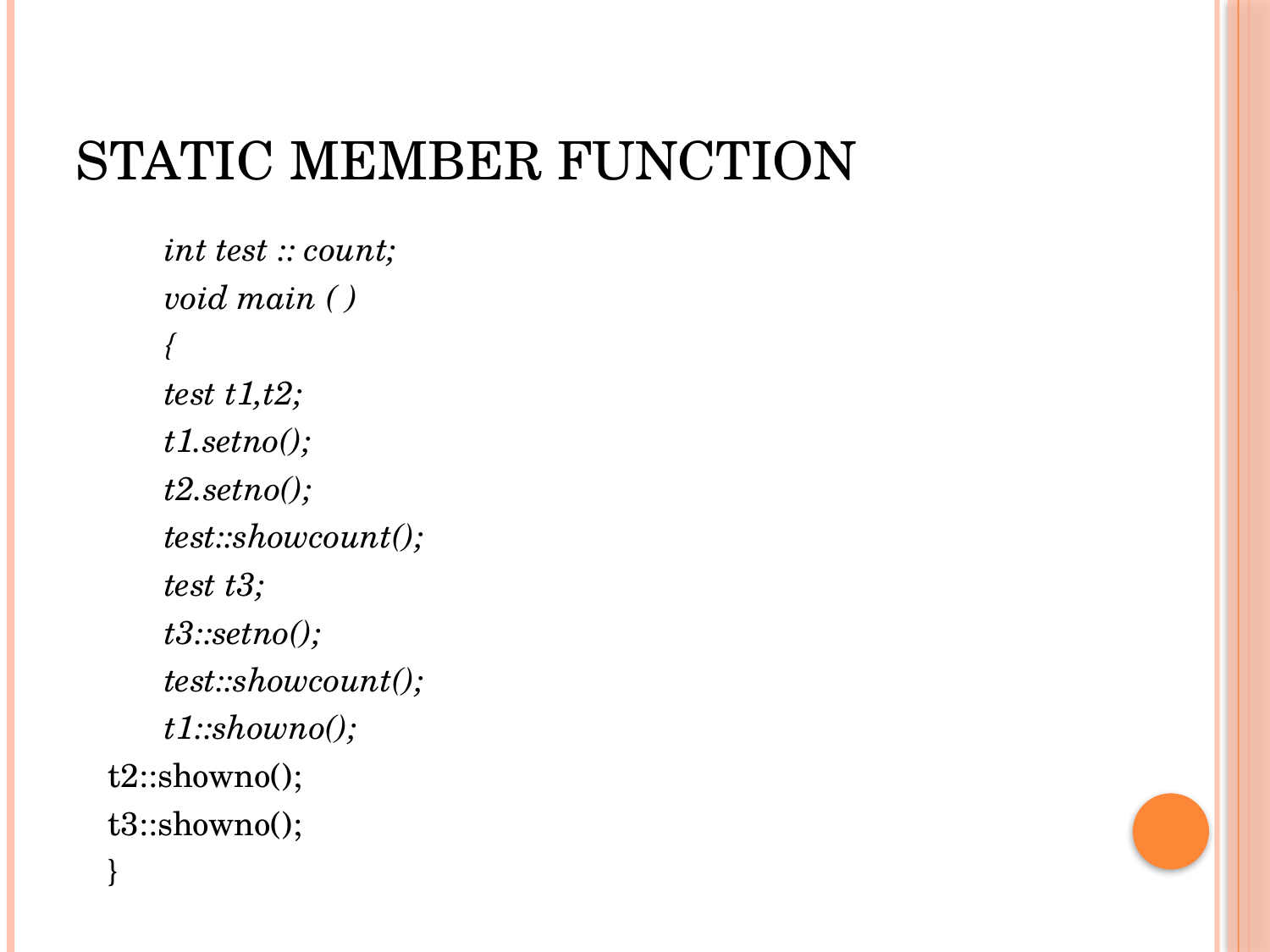

# Static Member function
int test :: count;
void main ( )
{
test t1,t2;
t1.setno();
t2.setno();
test::showcount();
test t3;
t3::setno();
test::showcount();
t1::showno();
		t2::showno();
		t3::showno();
		}